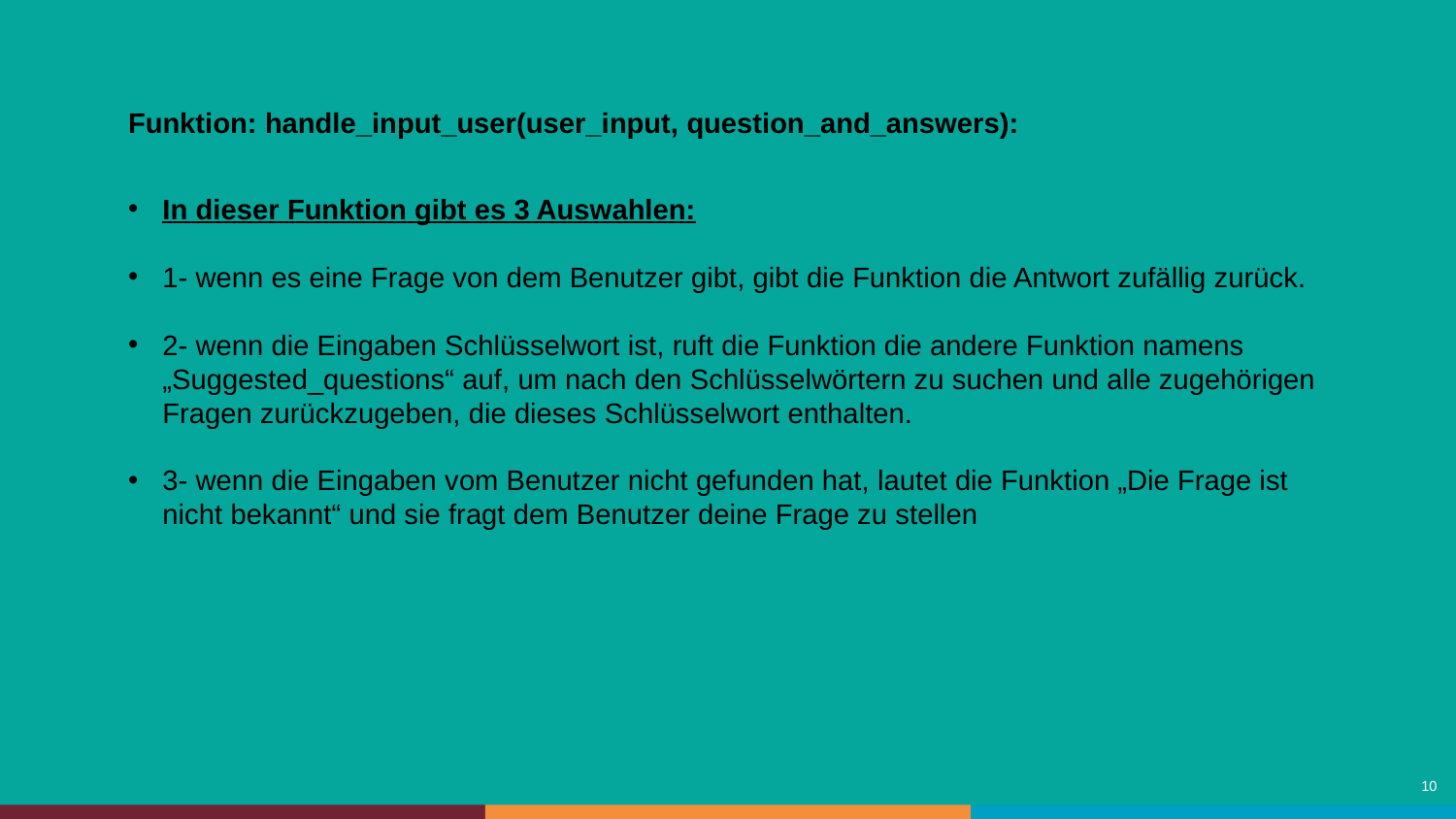

Funktion: handle_input_user(user_input, question_and_answers):
In dieser Funktion gibt es 3 Auswahlen:

1- wenn es eine Frage von dem Benutzer gibt, gibt die Funktion die Antwort zufällig zurück.

2- wenn die Eingaben Schlüsselwort ist, ruft die Funktion die andere Funktion namens „Suggested_questions“ auf, um nach den Schlüsselwörtern zu suchen und alle zugehörigen Fragen zurückzugeben, die dieses Schlüsselwort enthalten.

3- wenn die Eingaben vom Benutzer nicht gefunden hat, lautet die Funktion „Die Frage ist nicht bekannt“ und sie fragt dem Benutzer deine Frage zu stellen

10